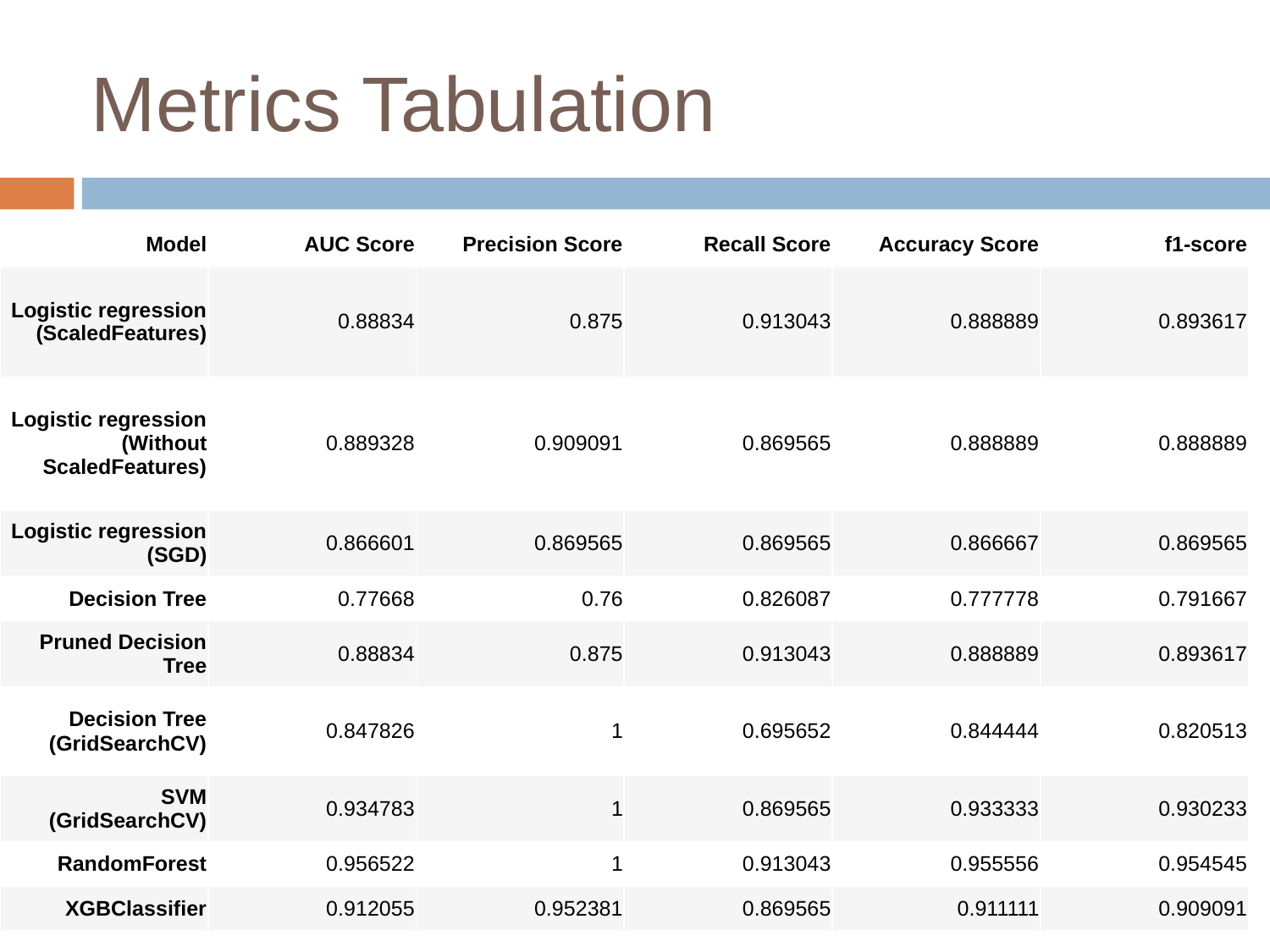

# Metrics Tabulation
| Model | AUC Score | Precision Score | Recall Score | Accuracy Score | f1-score |
| --- | --- | --- | --- | --- | --- |
| Logistic regression (ScaledFeatures) | 0.88834 | 0.875 | 0.913043 | 0.888889 | 0.893617 |
| Logistic regression (Without ScaledFeatures) | 0.889328 | 0.909091 | 0.869565 | 0.888889 | 0.888889 |
| Logistic regression (SGD) | 0.866601 | 0.869565 | 0.869565 | 0.866667 | 0.869565 |
| Decision Tree | 0.77668 | 0.76 | 0.826087 | 0.777778 | 0.791667 |
| Pruned Decision Tree | 0.88834 | 0.875 | 0.913043 | 0.888889 | 0.893617 |
| Decision Tree (GridSearchCV) | 0.847826 | 1 | 0.695652 | 0.844444 | 0.820513 |
| SVM (GridSearchCV) | 0.934783 | 1 | 0.869565 | 0.933333 | 0.930233 |
| RandomForest | 0.956522 | 1 | 0.913043 | 0.955556 | 0.954545 |
| XGBClassifier | 0.912055 | 0.952381 | 0.869565 | 0.911111 | 0.909091 |